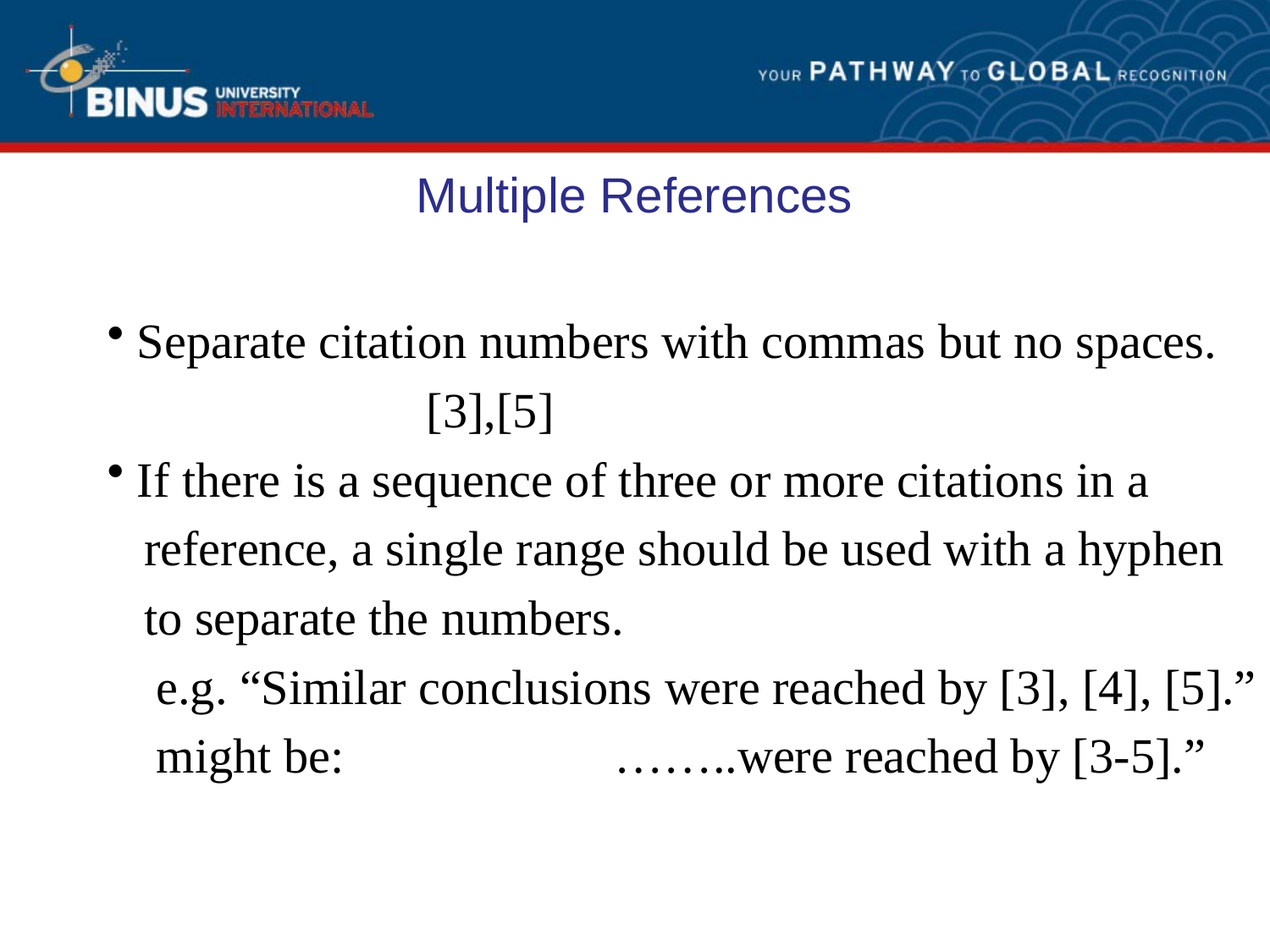

# Multiple References

 Separate citation numbers with commas but no spaces.
                          [3],[5]
 If there is a sequence of three or more citations in a
   reference, a single range should be used with a hyphen
   to separate the numbers.
    e.g. “Similar conclusions were reached by [3], [4], [5].”
    might be:                      ……..were reached by [3-5].”